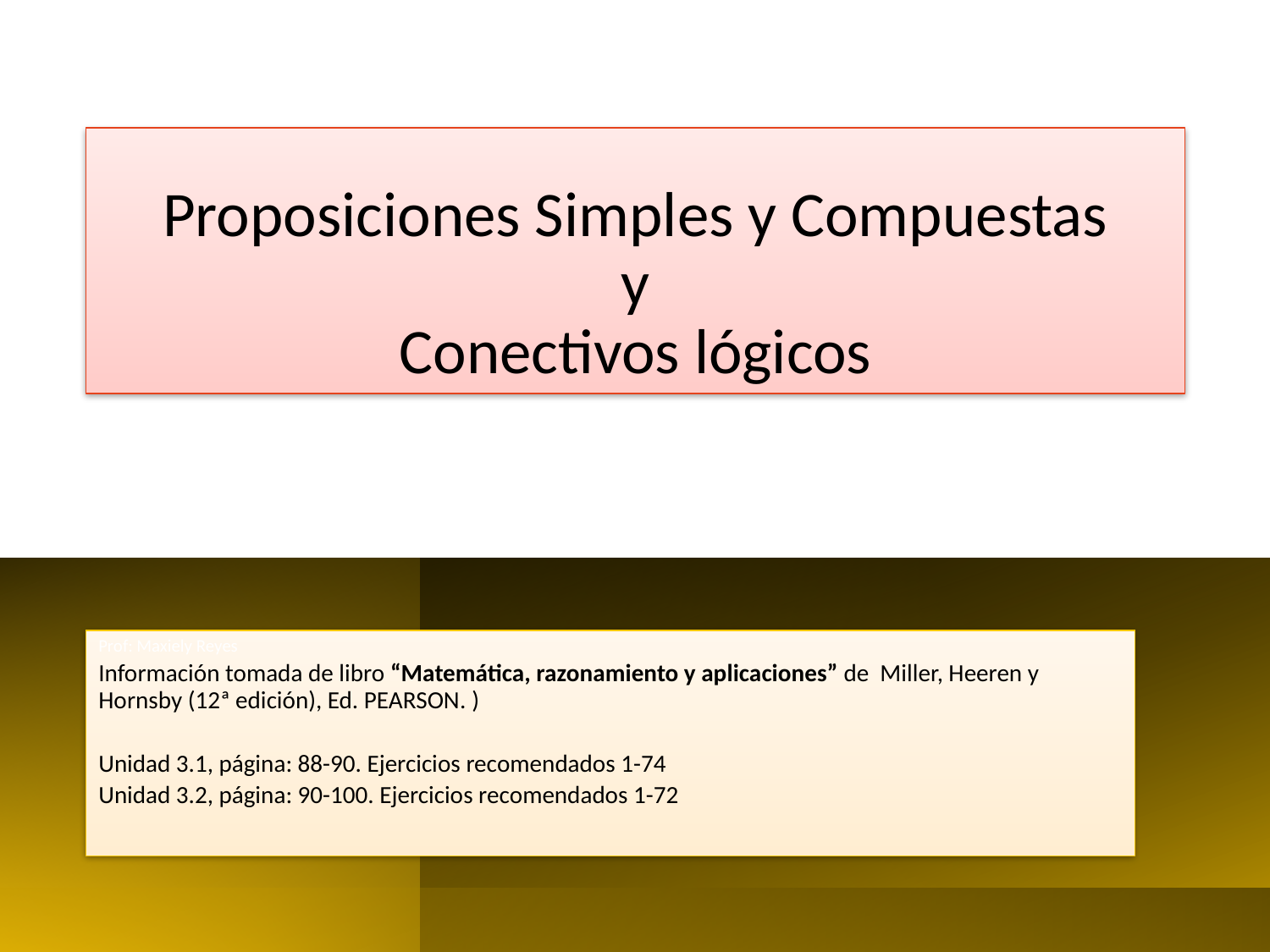

# Proposiciones Simples y Compuestas y Conectivos lógicos

Prof: Maxiely Reyes
Información tomada de libro “Matemática, razonamiento y aplicaciones” de  Miller, Heeren y Hornsby (12ª edición), Ed. PEARSON. )

Unidad 3.1, página: 88-90. Ejercicios recomendados 1-74
Unidad 3.2, página: 90-100. Ejercicios recomendados 1-72